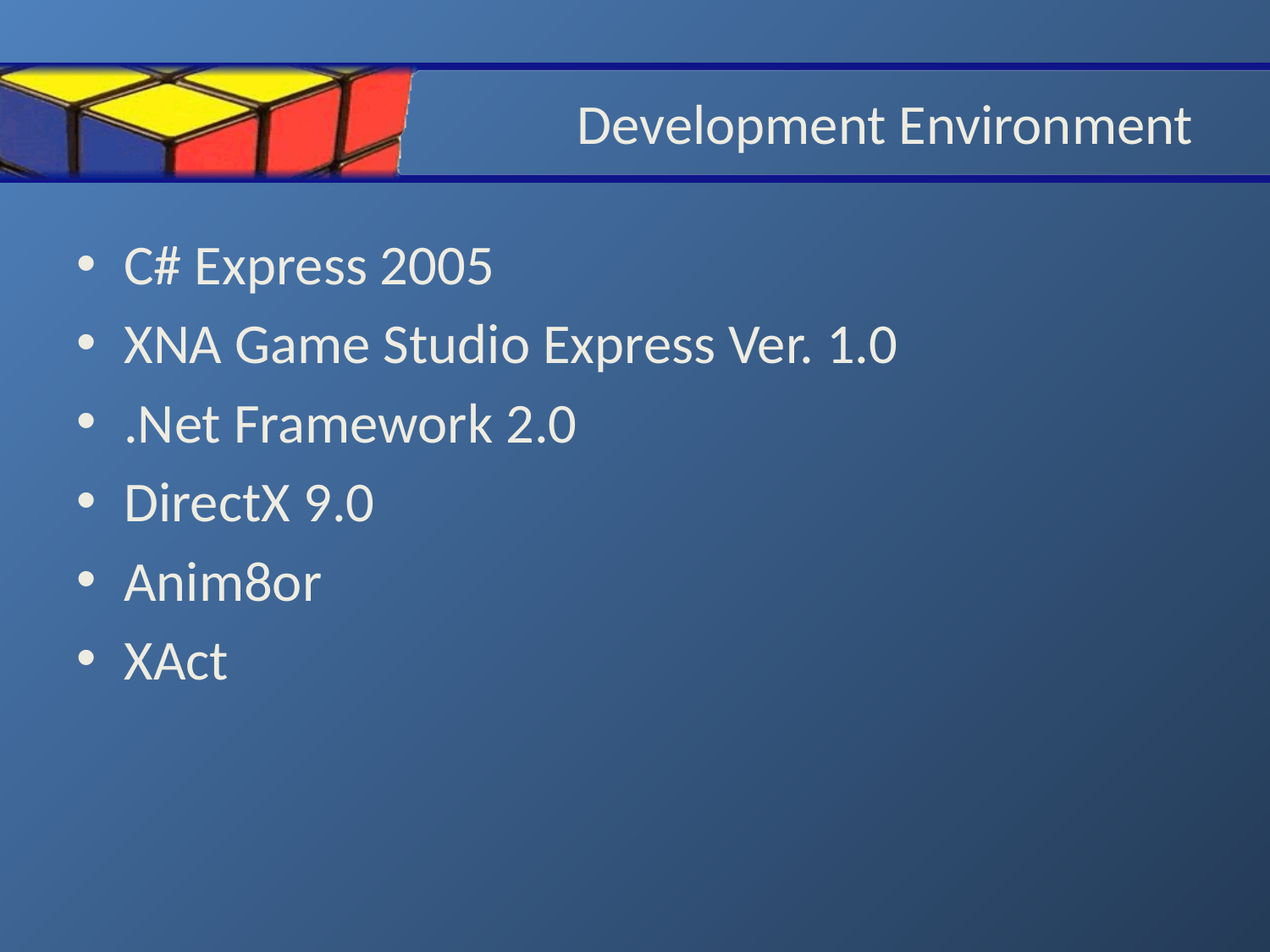

# Development Environment
C# Express 2005
XNA Game Studio Express Ver. 1.0
.Net Framework 2.0
DirectX 9.0
Anim8or
XAct